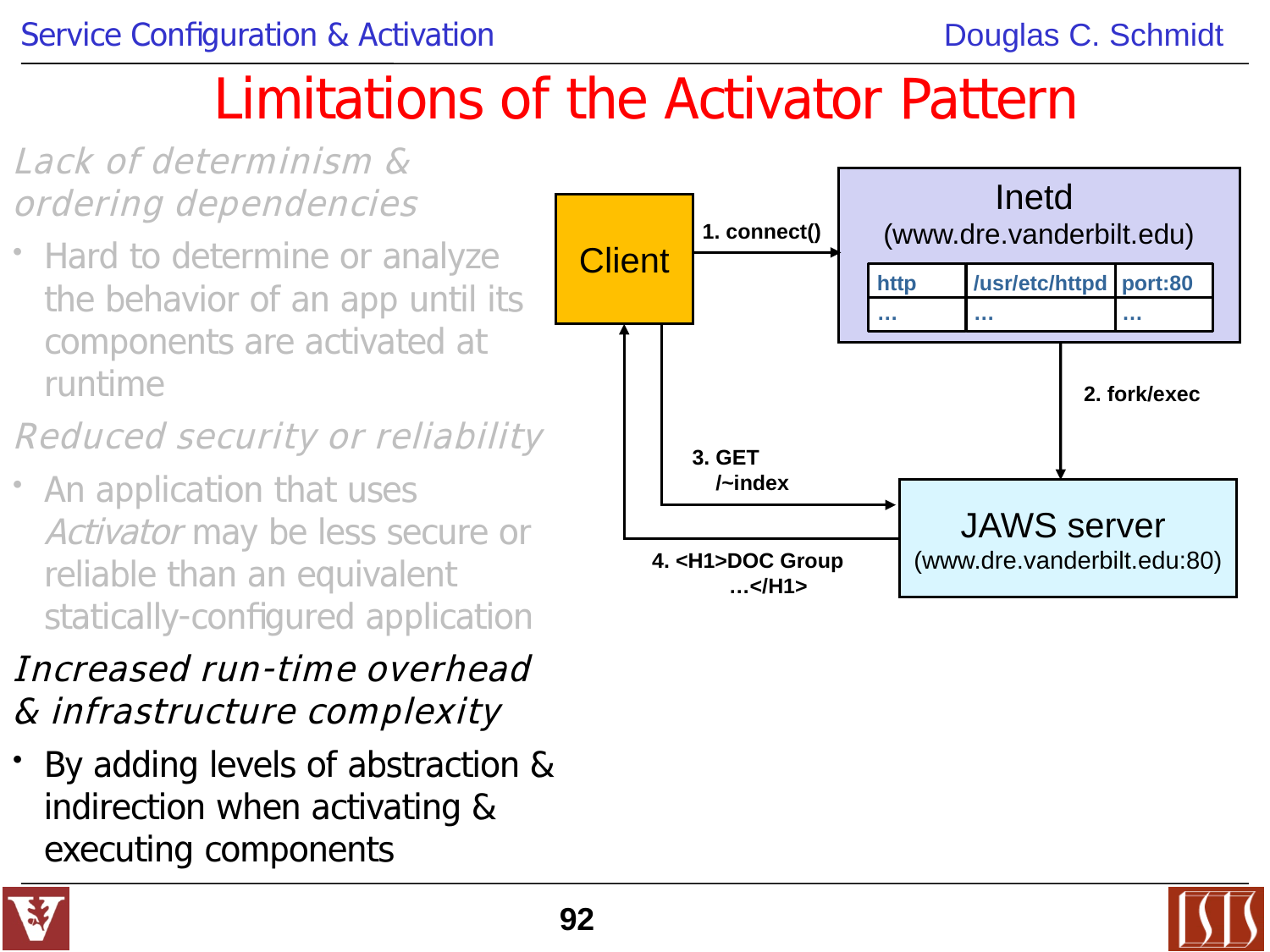

# Limitations of the Activator Pattern
Lack of determinism &
ordering dependencies
Hard to determine or analyze
the behavior of an app until its
components are activated at
runtime
Reduced security or reliability
An application that uses Activator may be less secure or reliable than an equivalent statically-configured application
Increased run-time overhead & infrastructure complexity
By adding levels of abstraction & indirection when activating & executing components

Inetd
(www.dre.vanderbilt.edu)
Client
1. connect()

http

/usr/etc/httpd

port:80
…
…
…

2. fork/exec
3. GET
    /~index
JAWS server
(www.dre.vanderbilt.edu:80)
4. <H1>DOC Group
             …</H1>